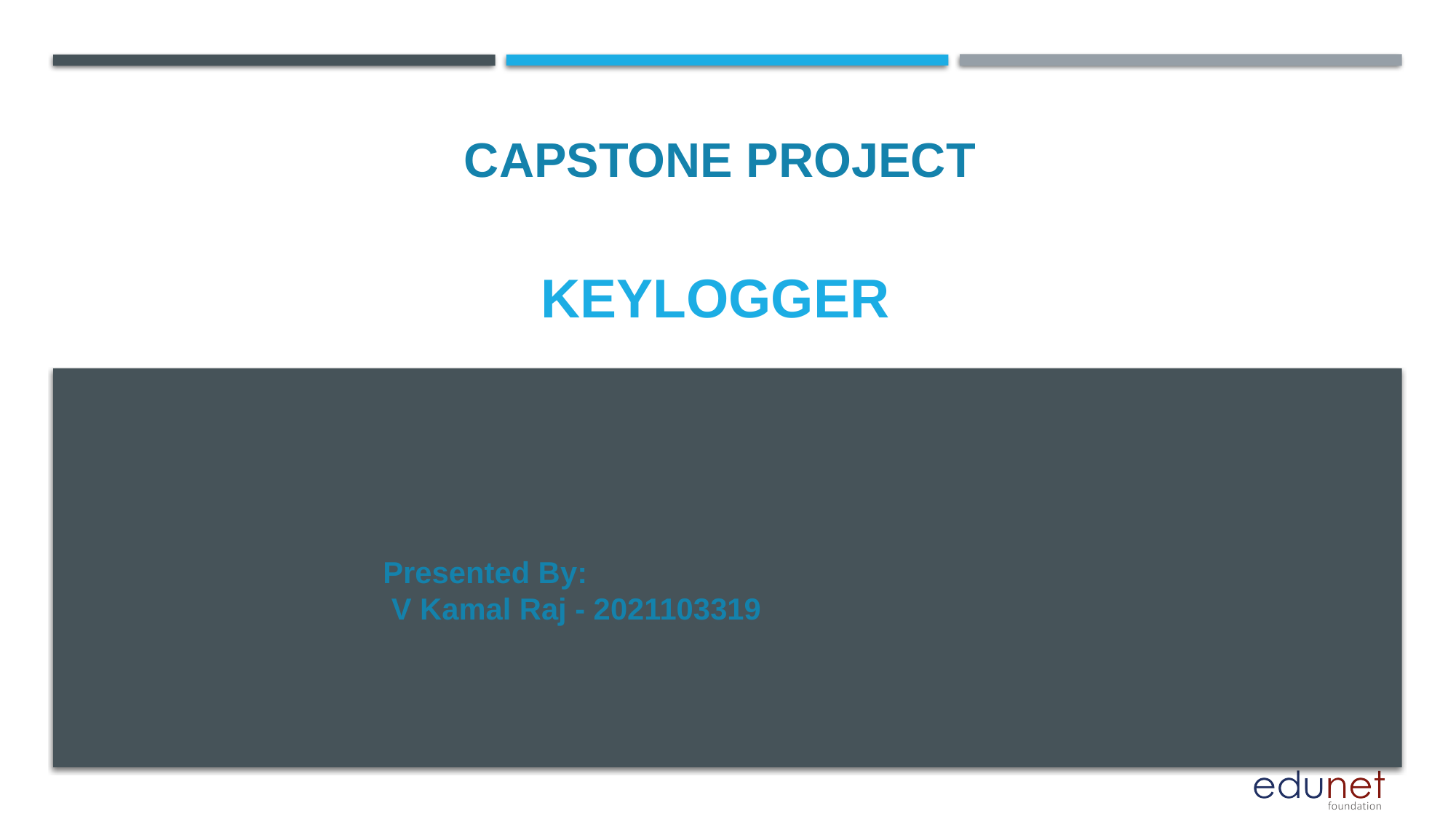

CAPSTONE PROJECT
# KEYLOGGER
Presented By:
 V Kamal Raj - 2021103319